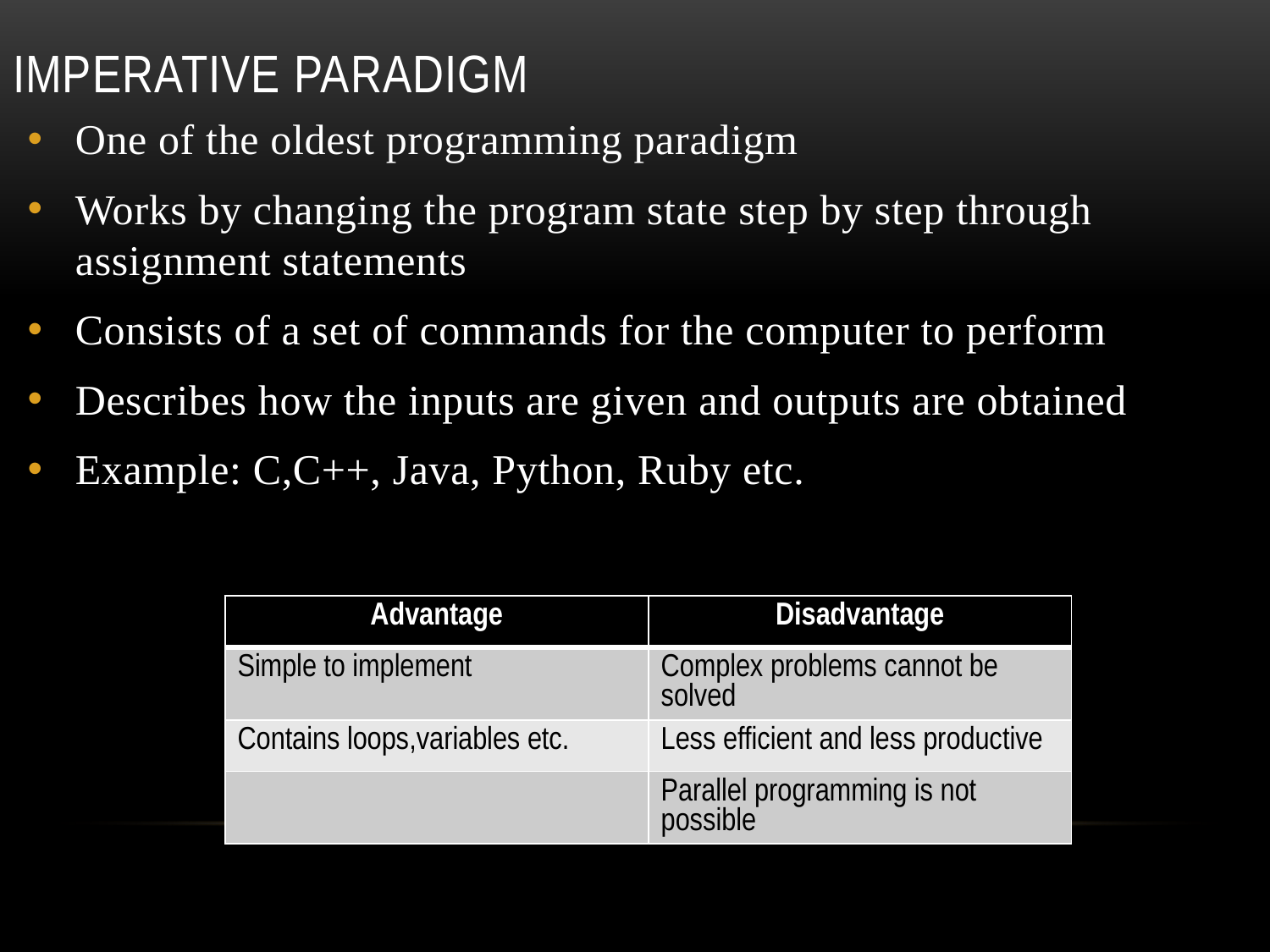

# Imperative paradigm
One of the oldest programming paradigm
Works by changing the program state step by step through assignment statements
Consists of a set of commands for the computer to perform
Describes how the inputs are given and outputs are obtained
Example: C,C++, Java, Python, Ruby etc.

| Advantage | Disadvantage |
| --- | --- |
| Simple to implement | Complex problems cannot be solved |
| Contains loops,variables etc. | Less efficient and less productive |
|  | Parallel programming is not possible |